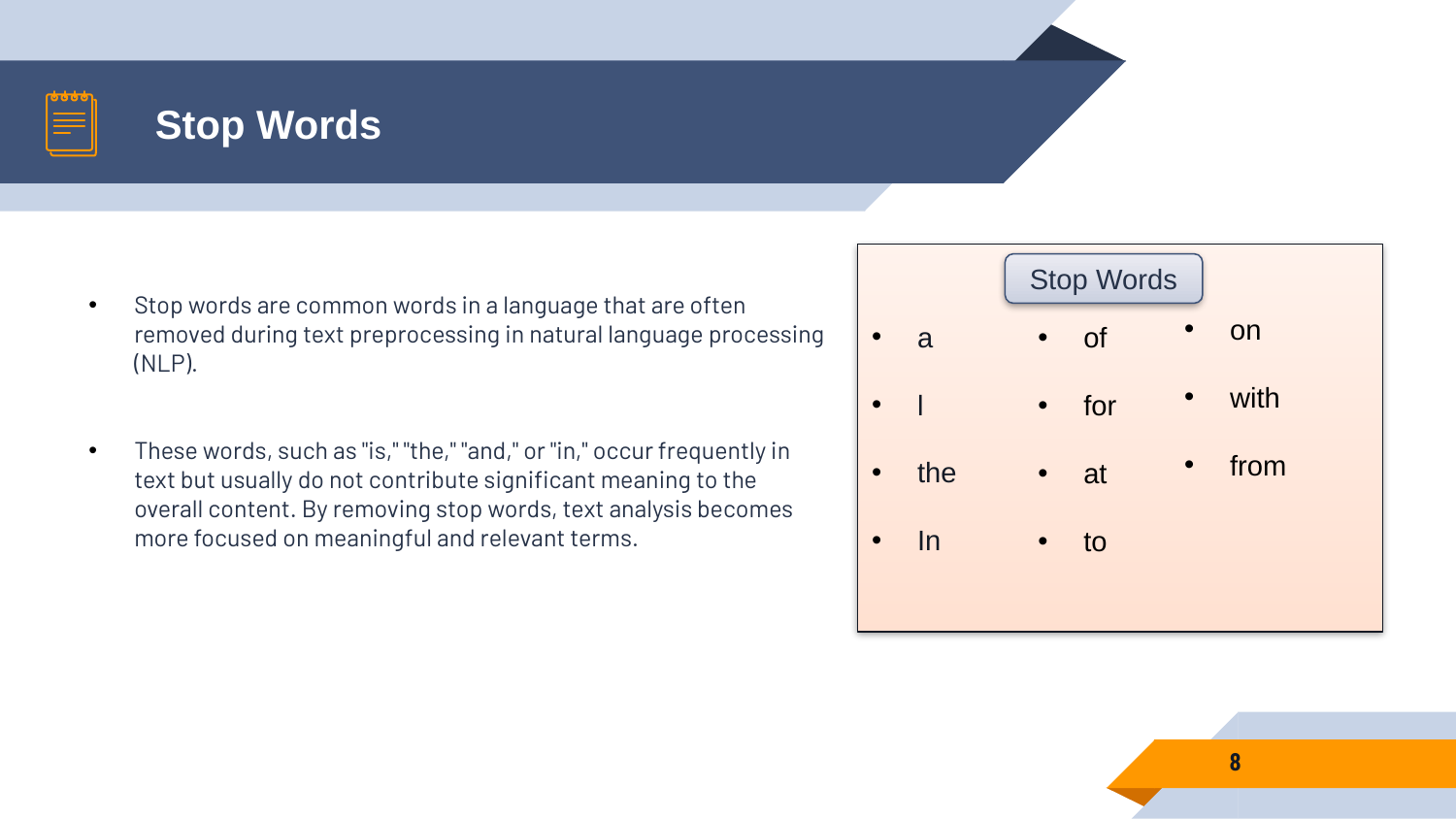

# Stop Words

a

l

the

In

Stop Words
Stop words are common words in a language that are often removed during text preprocessing in natural language processing (NLP).

These words, such as "is," "the," "and," or "in," occur frequently in text but usually do not contribute significant meaning to the overall content. By removing stop words, text analysis becomes more focused on meaningful and relevant terms.

on

with

from

of

for

at

to
8